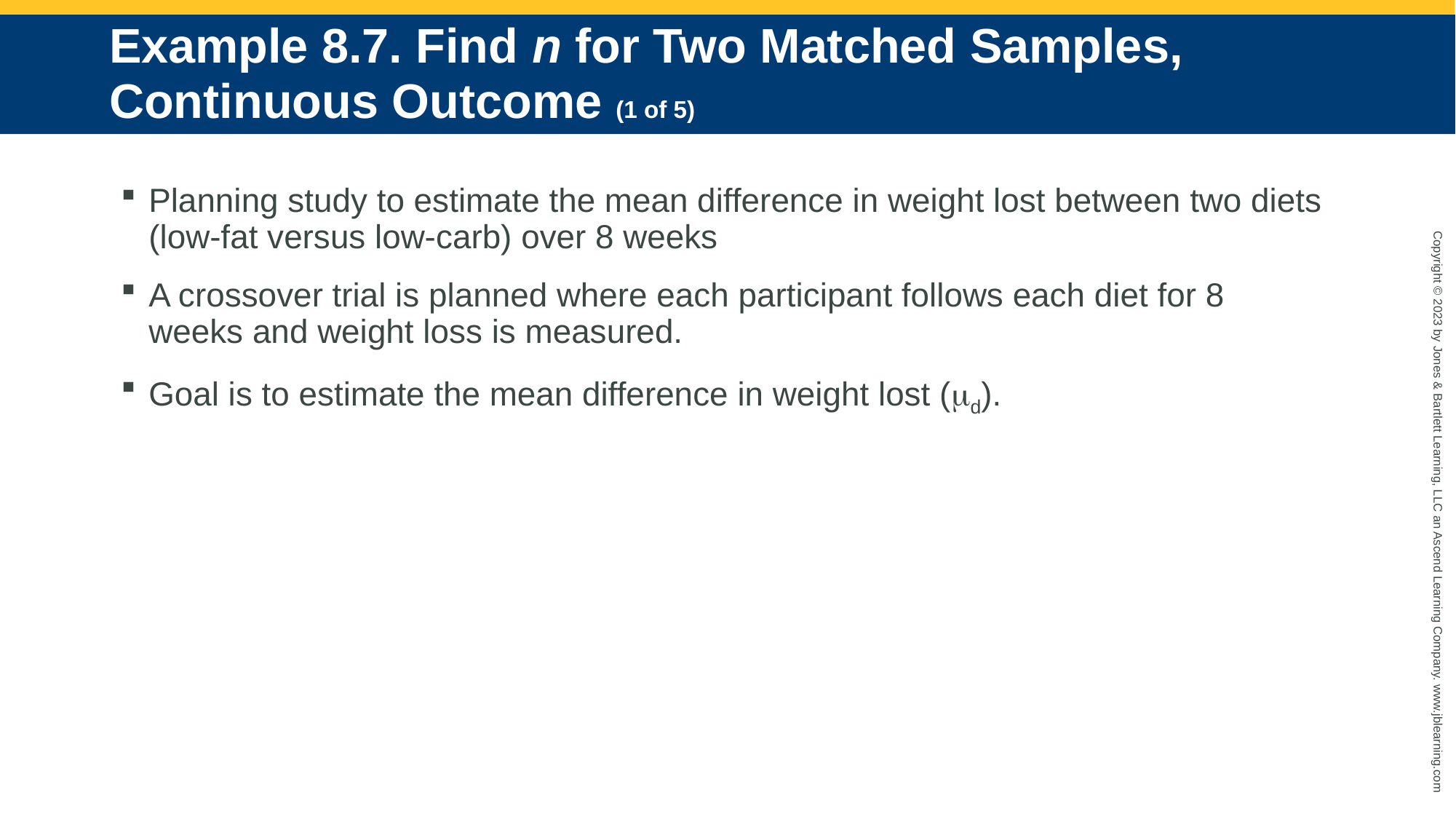

# Example 8.7. Find n for Two Matched Samples, Continuous Outcome (1 of 5)
Planning study to estimate the mean difference in weight lost between two diets (low-fat versus low-carb) over 8 weeks
A crossover trial is planned where each participant follows each diet for 8 weeks and weight loss is measured.
Goal is to estimate the mean difference in weight lost (μd).